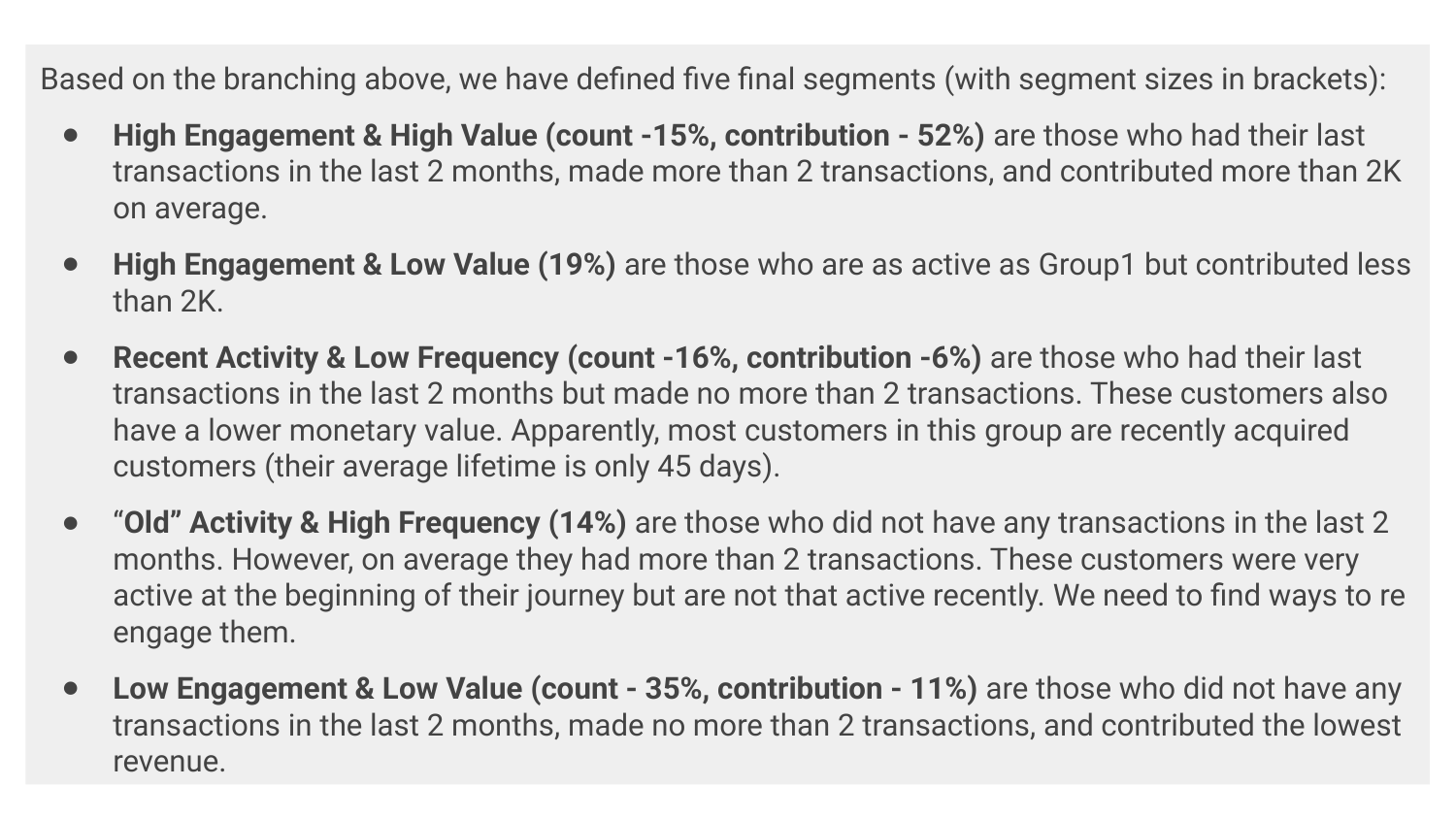

Based on the branching above, we have defined five final segments (with segment sizes in brackets):
High Engagement & High Value (count -15%, contribution - 52%) are those who had their last transactions in the last 2 months, made more than 2 transactions, and contributed more than 2K on average.
High Engagement & Low Value (19%) are those who are as active as Group1 but contributed less than 2K.
Recent Activity & Low Frequency (count -16%, contribution -6%) are those who had their last transactions in the last 2 months but made no more than 2 transactions. These customers also have a lower monetary value. Apparently, most customers in this group are recently acquired customers (their average lifetime is only 45 days).
“Old” Activity & High Frequency (14%) are those who did not have any transactions in the last 2 months. However, on average they had more than 2 transactions. These customers were very active at the beginning of their journey but are not that active recently. We need to find ways to re engage them.
Low Engagement & Low Value (count - 35%, contribution - 11%) are those who did not have any transactions in the last 2 months, made no more than 2 transactions, and contributed the lowest revenue.